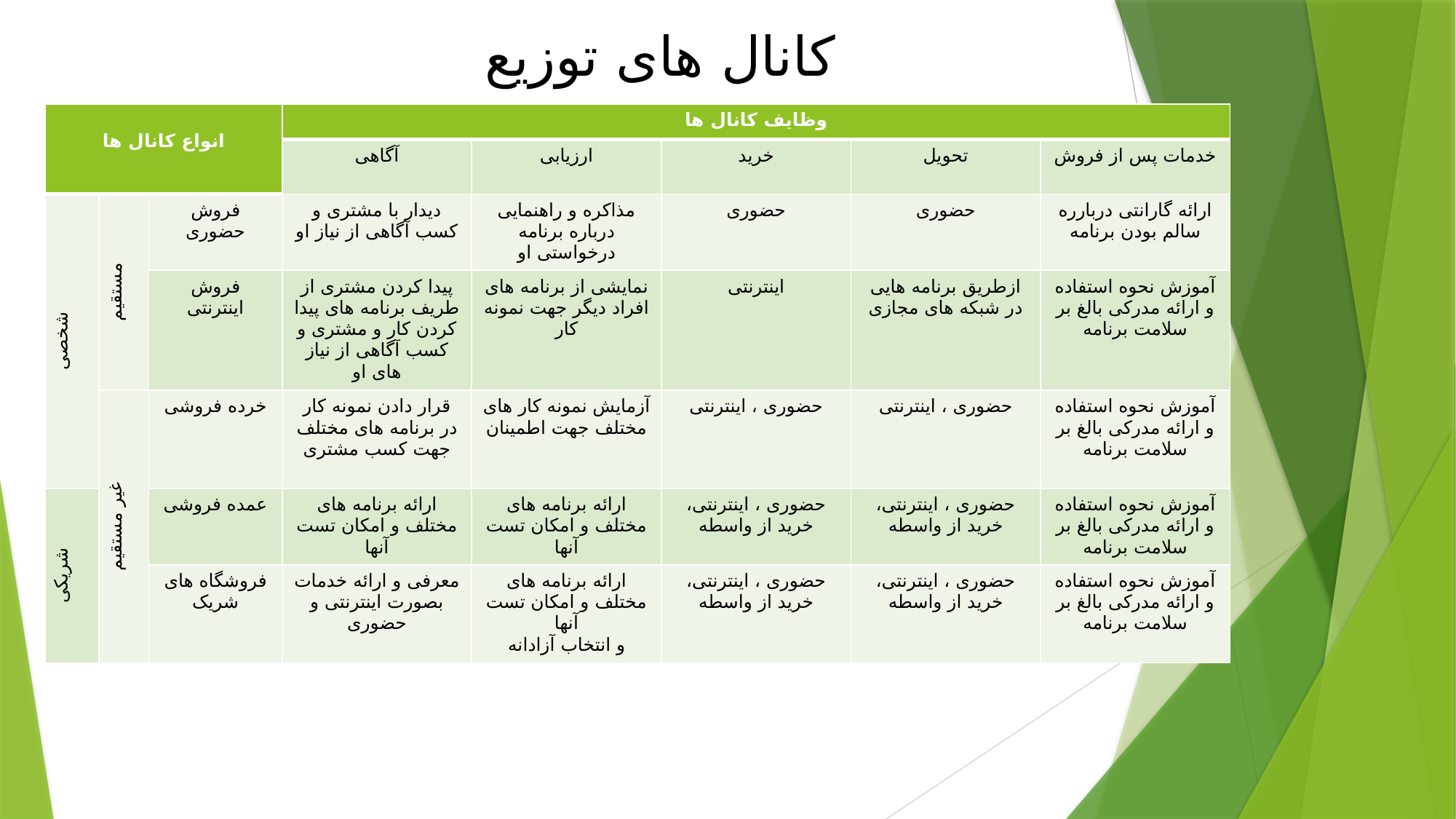

کانال های توزیع
| انواع کانال ها |  |  | وظایف کانال ها |  |  |  |  |
| --- | --- | --- | --- | --- | --- | --- | --- |
|  |  |  | آگاهی | ارزیابی | خرید | تحویل | خدمات پس از فروش |
| شخصی | مستقیم | فروش حضوری | دیدار با مشتری و کسب آگاهی از نیاز او | مذاکره و راهنمایی درباره برنامه درخواستی او | حضوری | حضوری | ارائه گارانتی دربارره سالم بودن برنامه |
|  |  | فروش اینترنتی | پیدا کردن مشتری از طریف برنامه های پیدا کردن کار و مشتری و کسب آگاهی از نیاز های او | نمایشی از برنامه های افراد دیگر جهت نمونه کار | اینترنتی | ازطریق برنامه هایی در شبکه های مجازی | آموزش نحوه استفاده و ارائه مدرکی بالغ بر سلامت برنامه |
|  | غیر مستقیم | خرده فروشی | قرار دادن نمونه کار در برنامه های مختلف جهت کسب مشتری | آزمایش نمونه کار های مختلف جهت اطمینان | حضوری ، اینترنتی | حضوری ، اینترنتی | آموزش نحوه استفاده و ارائه مدرکی بالغ بر سلامت برنامه |
| شریکی |  | عمده فروشی | ارائه برنامه های مختلف و امکان تست آنها | ارائه برنامه های مختلف و امکان تست آنها | حضوری ، اینترنتی، خرید از واسطه | حضوری ، اینترنتی، خرید از واسطه | آموزش نحوه استفاده و ارائه مدرکی بالغ بر سلامت برنامه |
|  |  | فروشگاه های شریک | معرفی و ارائه خدمات بصورت اینترنتی و حضوری | ارائه برنامه های مختلف و امکان تست آنها و انتخاب آزادانه | حضوری ، اینترنتی، خرید از واسطه | حضوری ، اینترنتی، خرید از واسطه | آموزش نحوه استفاده و ارائه مدرکی بالغ بر سلامت برنامه |